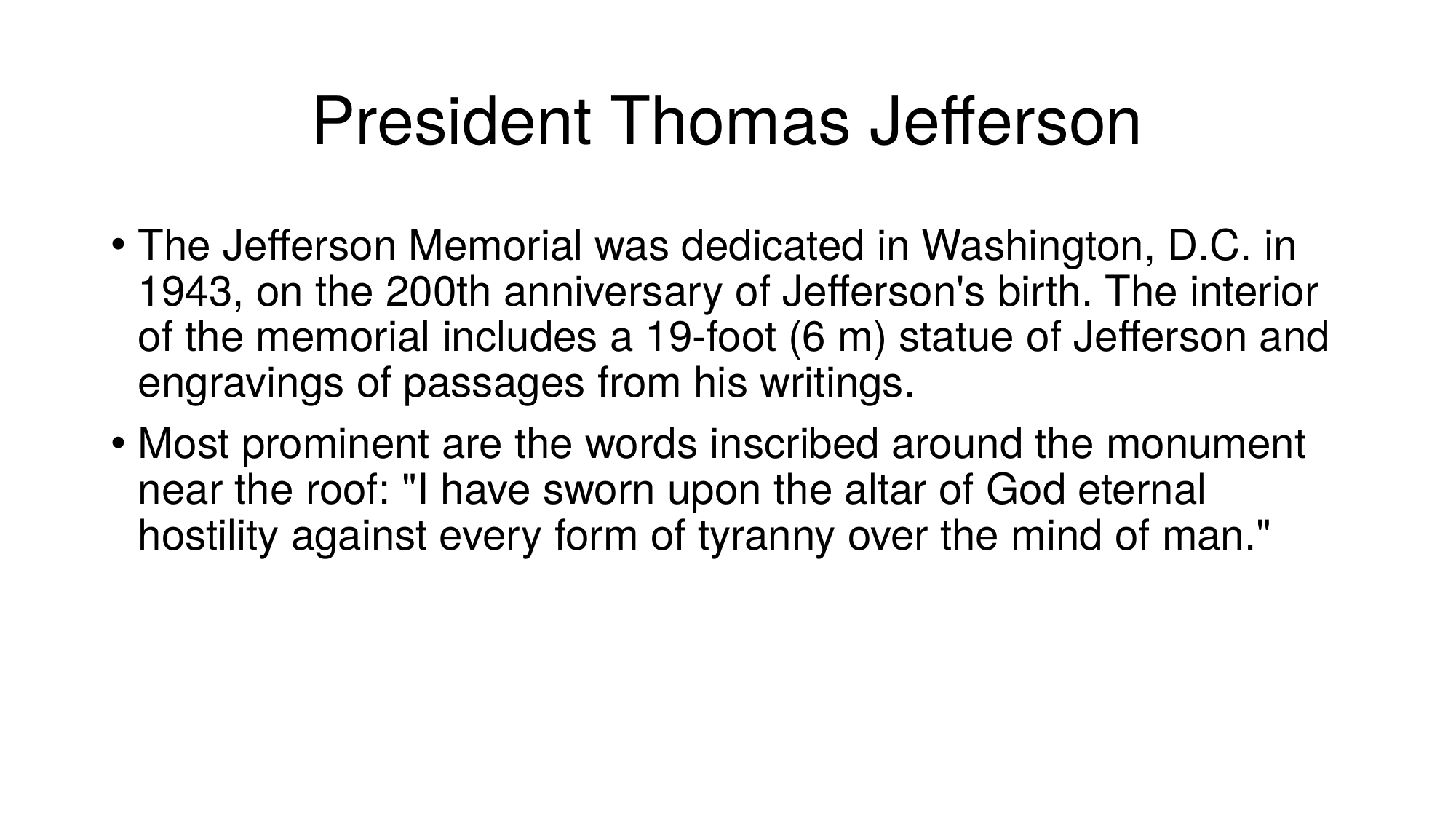

# President Thomas Jefferson
The Jefferson Memorial was dedicated in Washington, D.C. in 1943, on the 200th anniversary of Jefferson's birth. The interior of the memorial includes a 19-foot (6 m) statue of Jefferson and engravings of passages from his writings.
Most prominent are the words inscribed around the monument near the roof: "I have sworn upon the altar of God eternal hostility against every form of tyranny over the mind of man."